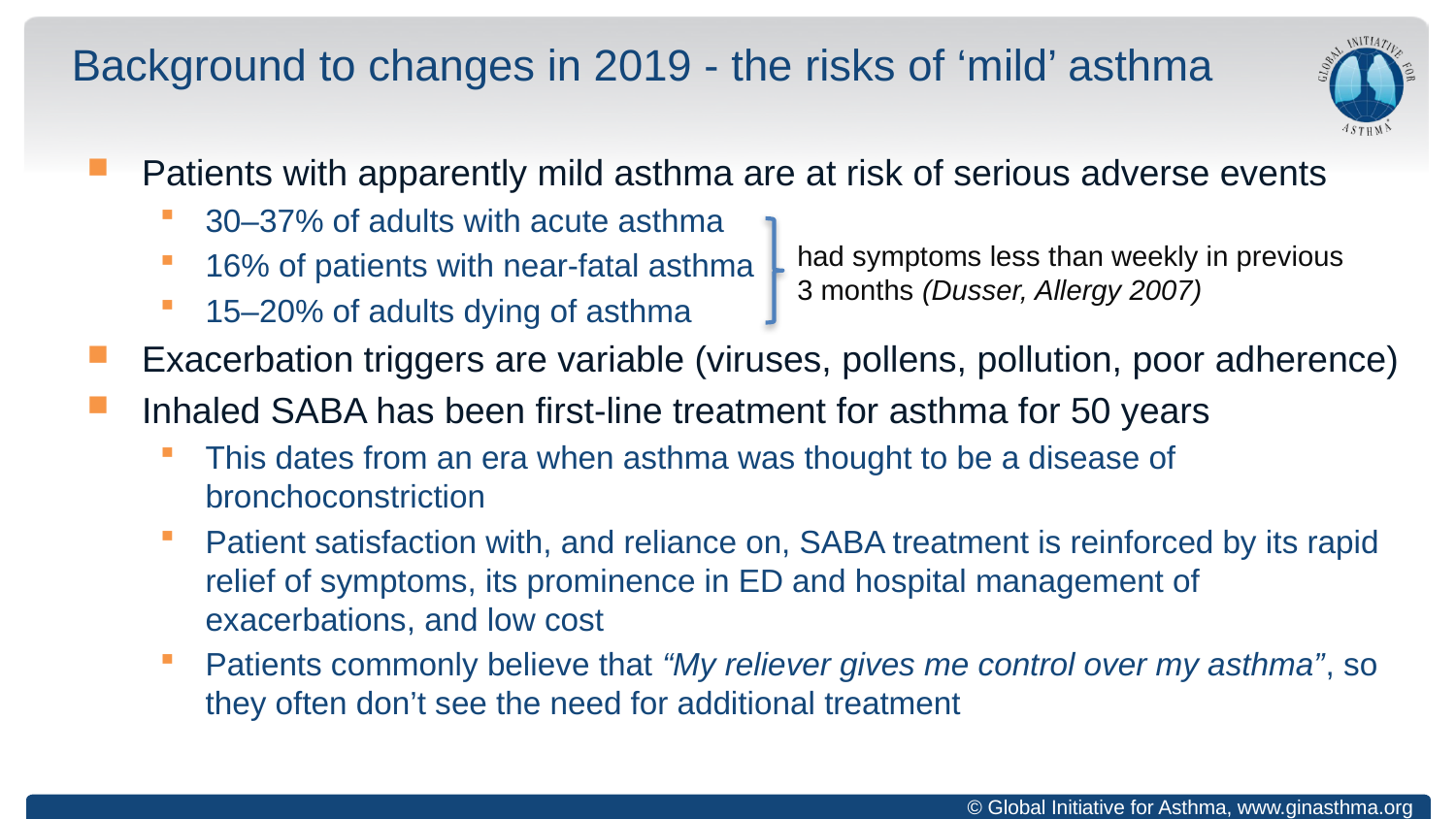

# Background to changes in 2019 - the risks of ‘mild’ asthma
Patients with apparently mild asthma are at risk of serious adverse events
30–37% of adults with acute asthma
16% of patients with near-fatal asthma
15–20% of adults dying of asthma
Exacerbation triggers are variable (viruses, pollens, pollution, poor adherence)
Inhaled SABA has been first-line treatment for asthma for 50 years
This dates from an era when asthma was thought to be a disease of bronchoconstriction
Patient satisfaction with, and reliance on, SABA treatment is reinforced by its rapid relief of symptoms, its prominence in ED and hospital management of exacerbations, and low cost
Patients commonly believe that “My reliever gives me control over my asthma”, so they often don’t see the need for additional treatment

had symptoms less than weekly in previous 3 months (Dusser, Allergy 2007)